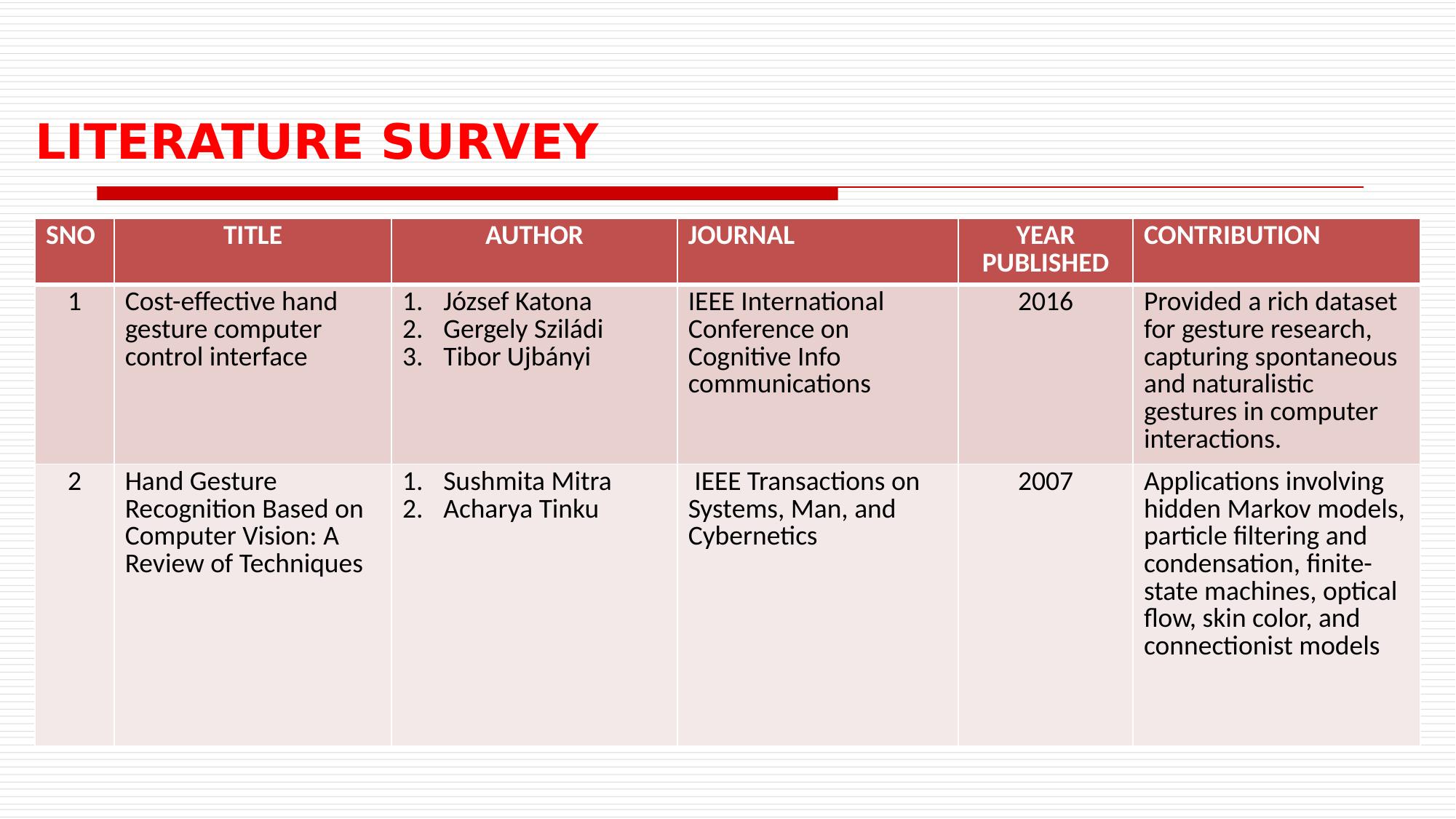

# LITERATURE SURVEY
| SNO | TITLE | AUTHOR | JOURNAL | YEAR PUBLISHED | CONTRIBUTION |
| --- | --- | --- | --- | --- | --- |
| 1 | Cost-effective hand gesture computer control interface | József Katona Gergely Sziládi Tibor Ujbányi | IEEE International Conference on Cognitive Info communications | 2016 | Provided a rich dataset for gesture research, capturing spontaneous and naturalistic gestures in computer interactions. |
| 2 | Hand Gesture Recognition Based on Computer Vision: A Review of Techniques | Sushmita Mitra Acharya Tinku | IEEE Transactions on Systems, Man, and Cybernetics | 2007 | Applications involving hidden Markov models, particle filtering and condensation, finite-state machines, optical flow, skin color, and connectionist models |